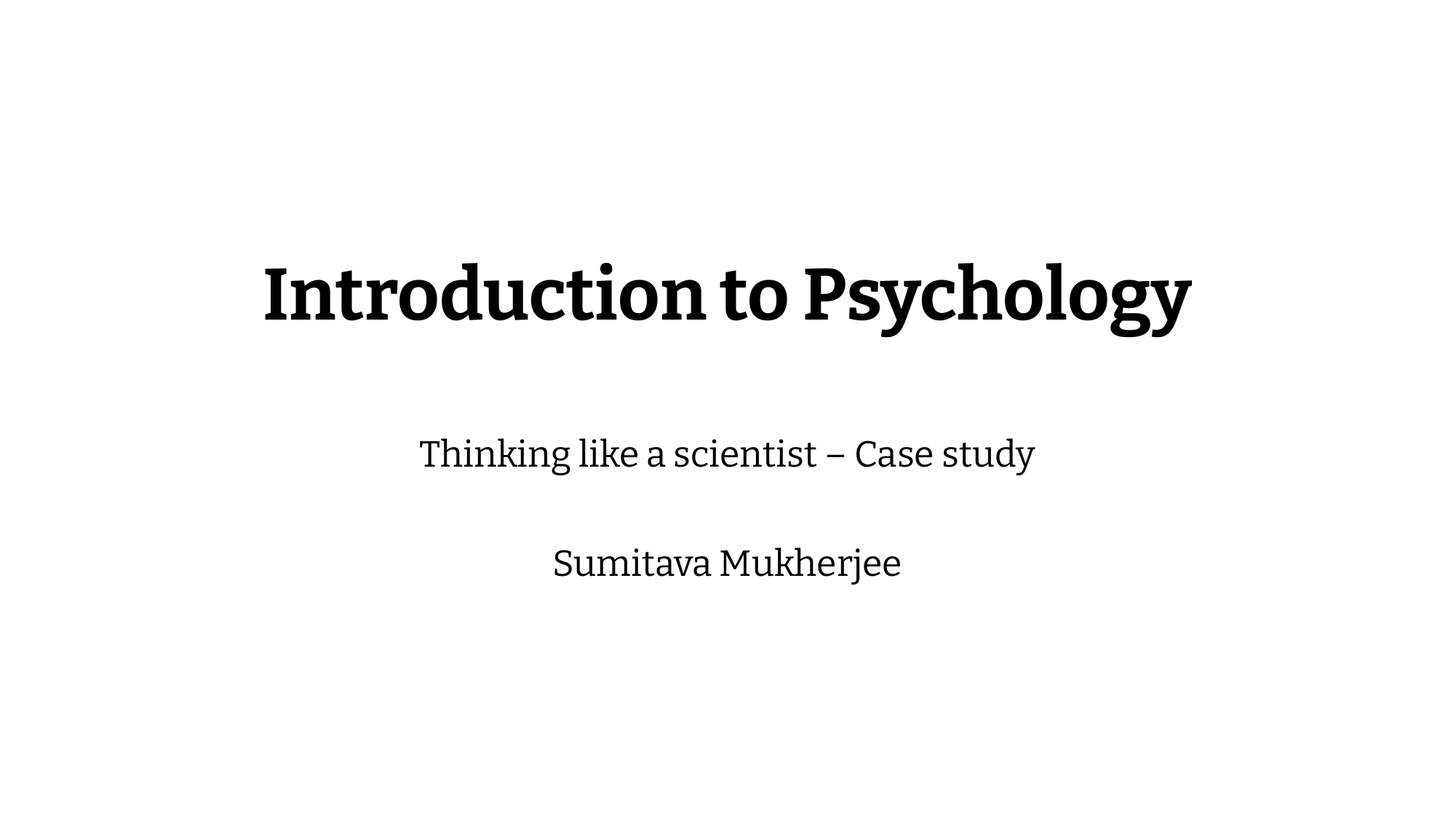

# Introduction to Psychology
Thinking like a scientist – Case study

Sumitava Mukherjee